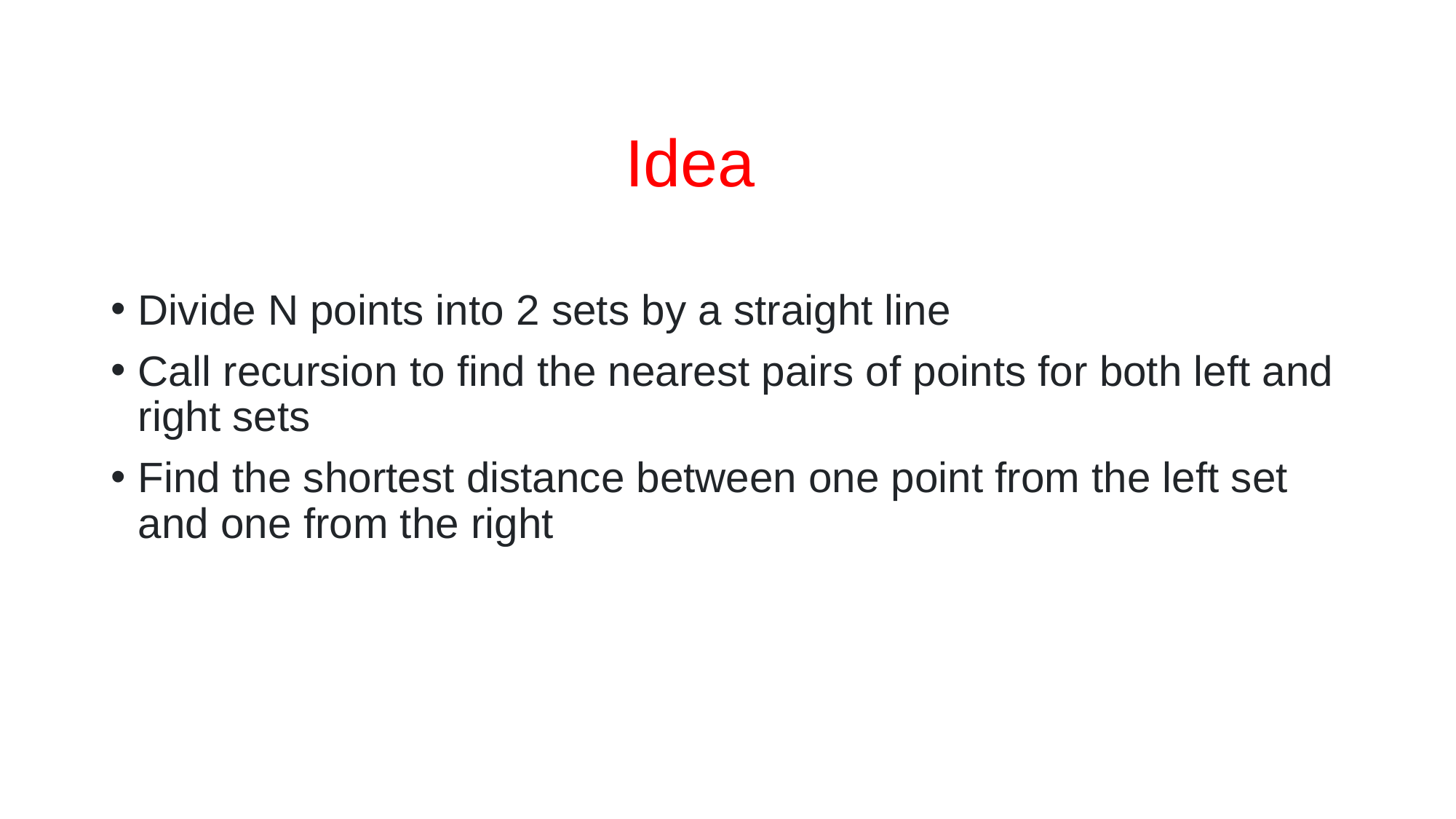

# Idea
Divide N points into 2 sets by a straight line
Call recursion to find the nearest pairs of points for both left and right sets
Find the shortest distance between one point from the left set and one from the right